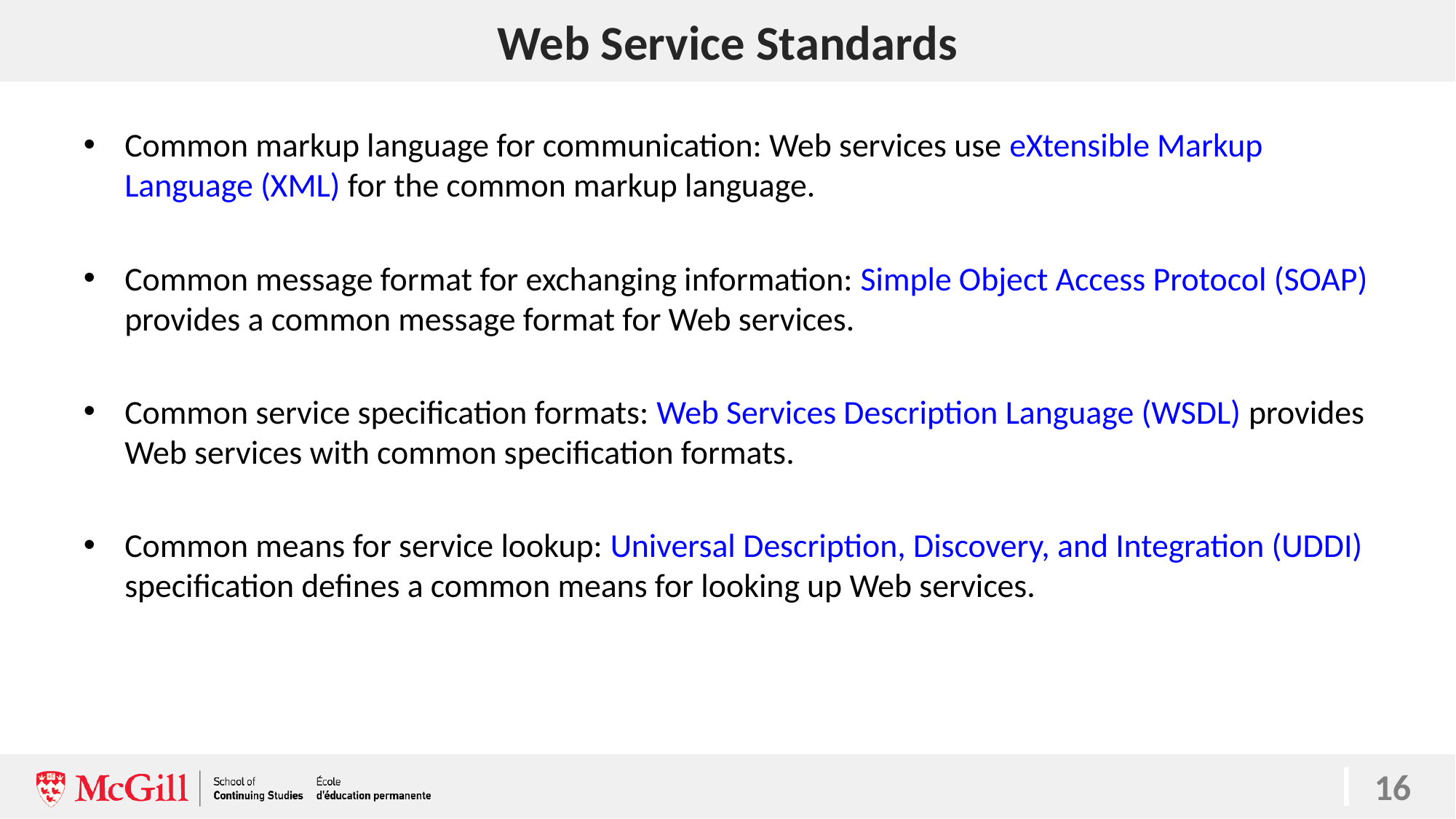

# Web Service Standards
16
Common markup language for communication: Web services use eXtensible Markup Language (XML) for the common markup language.

Common message format for exchanging information: Simple Object Access Protocol (SOAP) provides a common message format for Web services.

Common service specification formats: Web Services Description Language (WSDL) provides Web services with common specification formats.

Common means for service lookup: Universal Description, Discovery, and Integration (UDDI) specification defines a common means for looking up Web services.